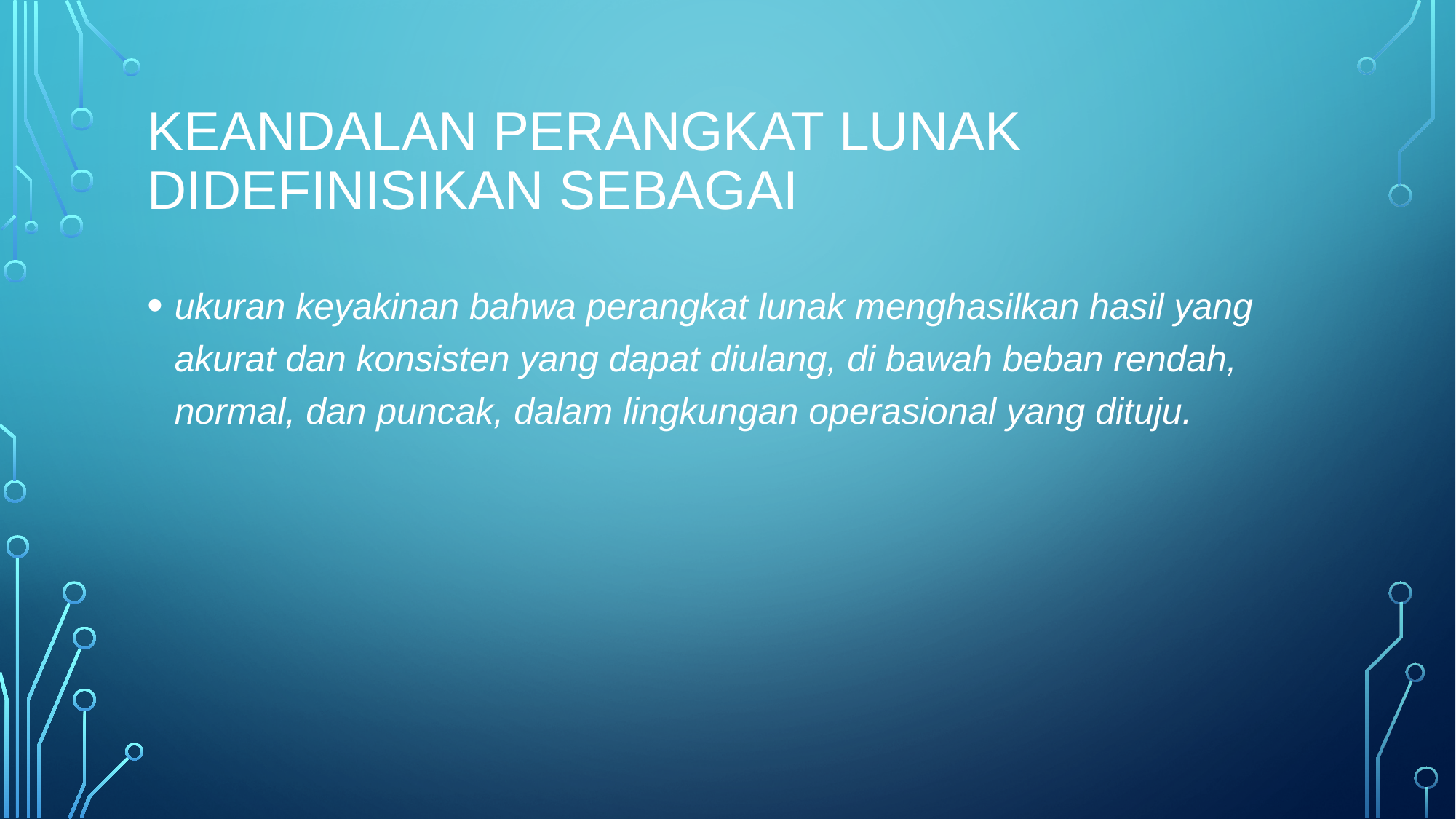

# Keandalan perangkat lunak didefinisikan sebagai
ukuran keyakinan bahwa perangkat lunak menghasilkan hasil yang akurat dan konsisten yang dapat diulang, di bawah beban rendah, normal, dan puncak, dalam lingkungan operasional yang dituju.